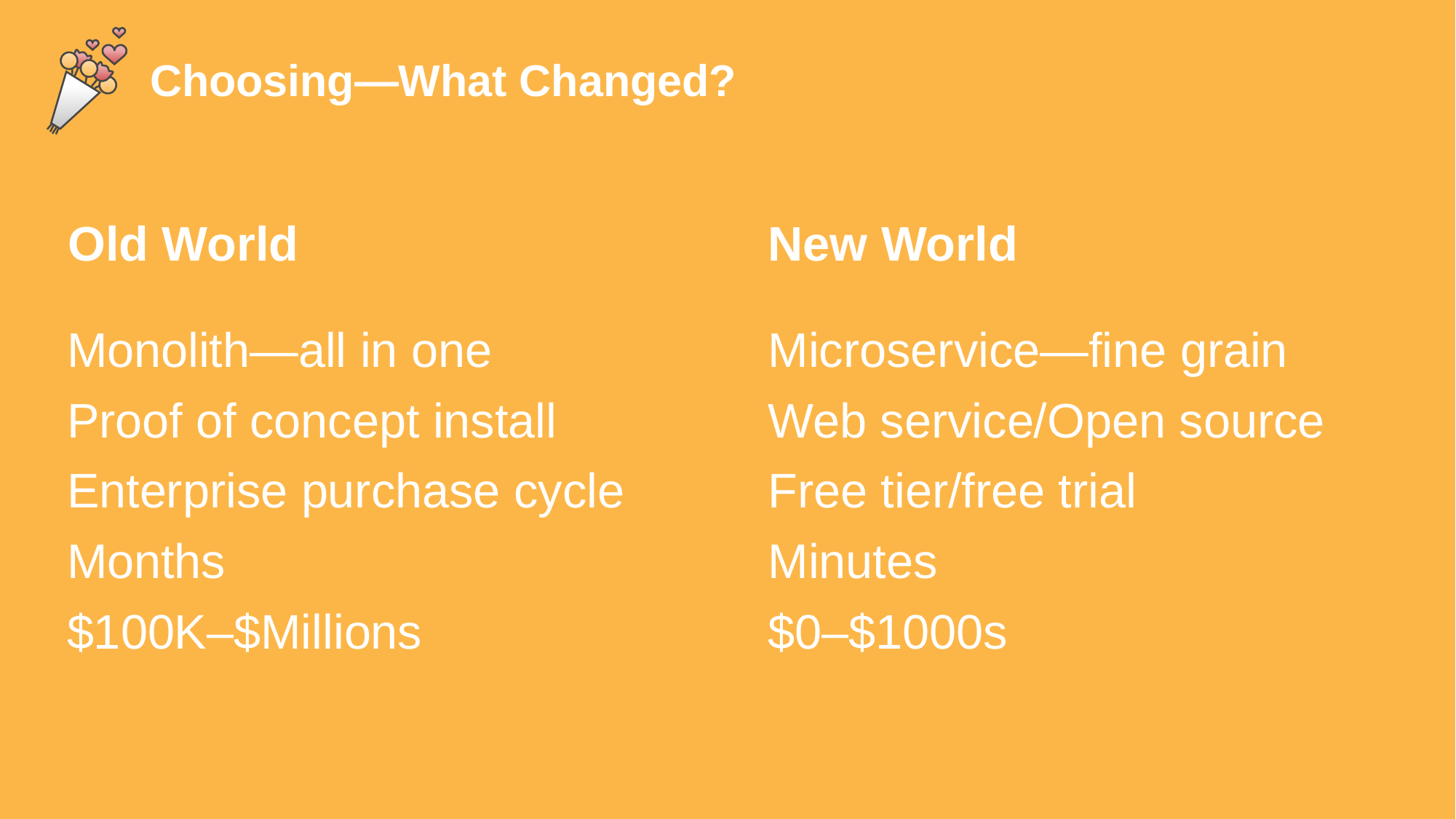

Choosing—What Changed?
Old World
Monolith—all in one
Proof of concept install
Enterprise purchase cycle
Months
$100K–$Millions
New World
Microservice—fine grain
Web service/Open source
Free tier/free trial
Minutes
$0–$1000s